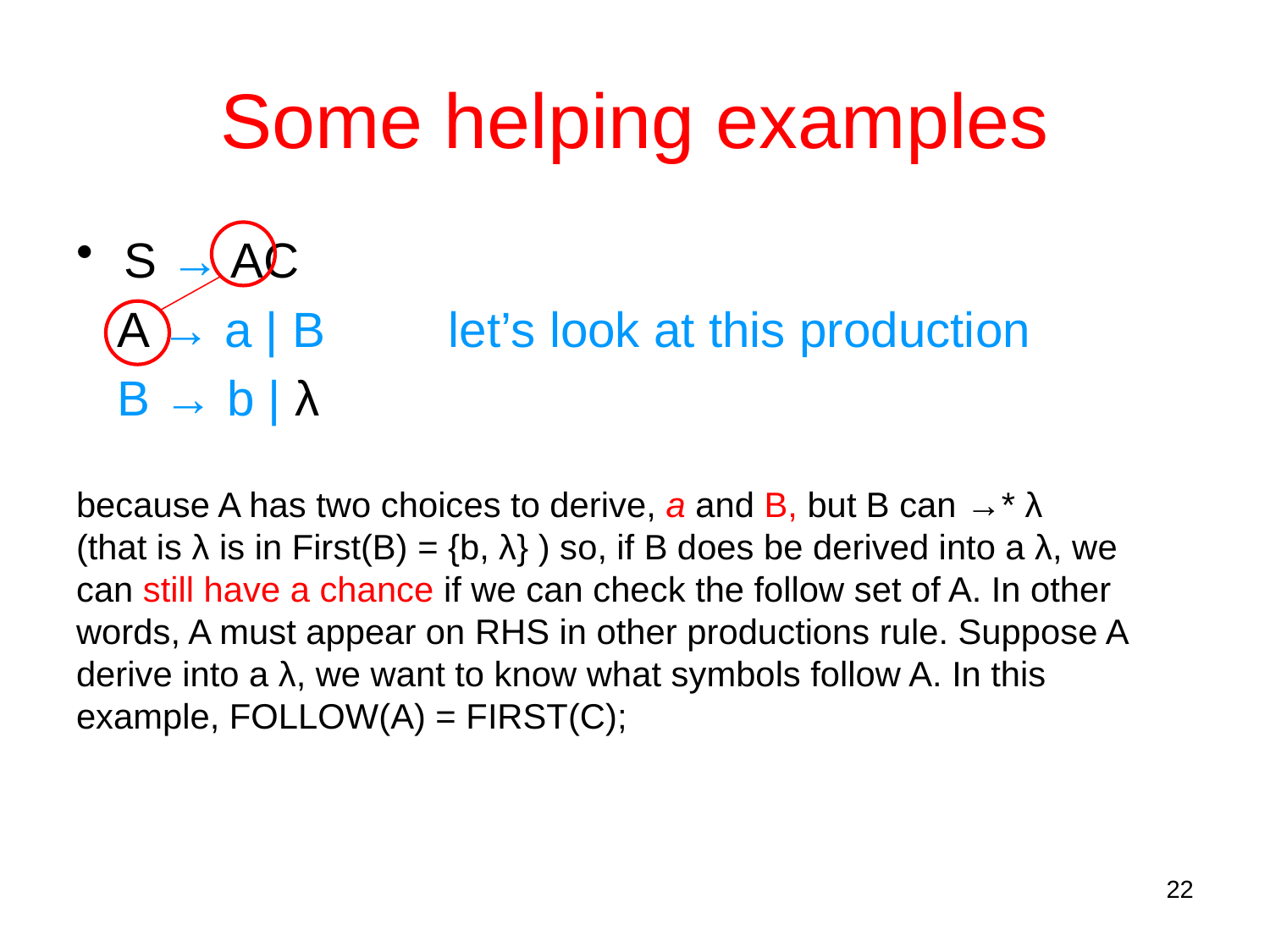

# Some helping examples
S → AC
   A → a | B         let’s look at this production
   B → b | λ

because A has two choices to derive, a and B, but B can →* λ  (that is λ is in First(B) = {b, λ} ) so, if B does be derived into a λ, we can still have a chance if we can check the follow set of A. In other words, A must appear on RHS in other productions rule. Suppose A derive into a λ, we want to know what symbols follow A. In this example, FOLLOW(A) = FIRST(C);

22